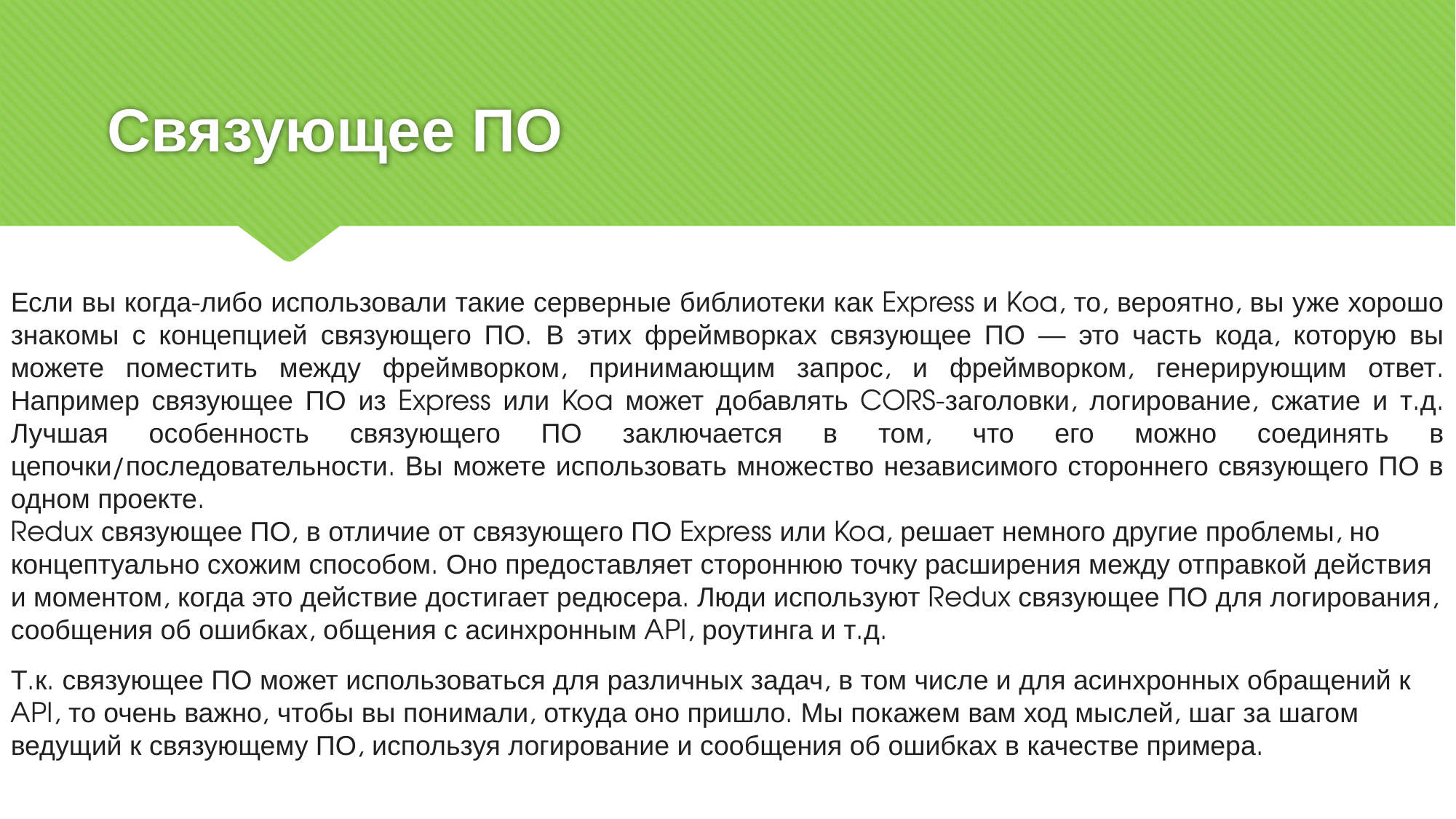

# Связующее ПО
Если вы когда-либо использовали такие серверные библиотеки как Express и Koa, то, вероятно, вы уже хорошо знакомы с концепцией связующего ПО. В этих фреймворках связующее ПО — это часть кода, которую вы можете поместить между фреймворком, принимающим запрос, и фреймворком, генерирующим ответ. Например связующее ПО из Express или Koa может добавлять CORS-заголовки, логирование, сжатие и т.д. Лучшая особенность связующего ПО заключается в том, что его можно соединять в цепочки/последовательности. Вы можете использовать множество независимого стороннего связующего ПО в одном проекте.
Redux связующее ПО, в отличие от связующего ПО Express или Koa, решает немного другие проблемы, но концептуально схожим способом. Оно предоставляет стороннюю точку расширения между отправкой действия и моментом, когда это действие достигает редюсера. Люди используют Redux связующее ПО для логирования, сообщения об ошибках, общения с асинхронным API, роутинга и т.д.
Т.к. связующее ПО может использоваться для различных задач, в том числе и для асинхронных обращений к API, то очень важно, чтобы вы понимали, откуда оно пришло. Мы покажем вам ход мыслей, шаг за шагом ведущий к связующему ПО, используя логирование и сообщения об ошибках в качестве примера.